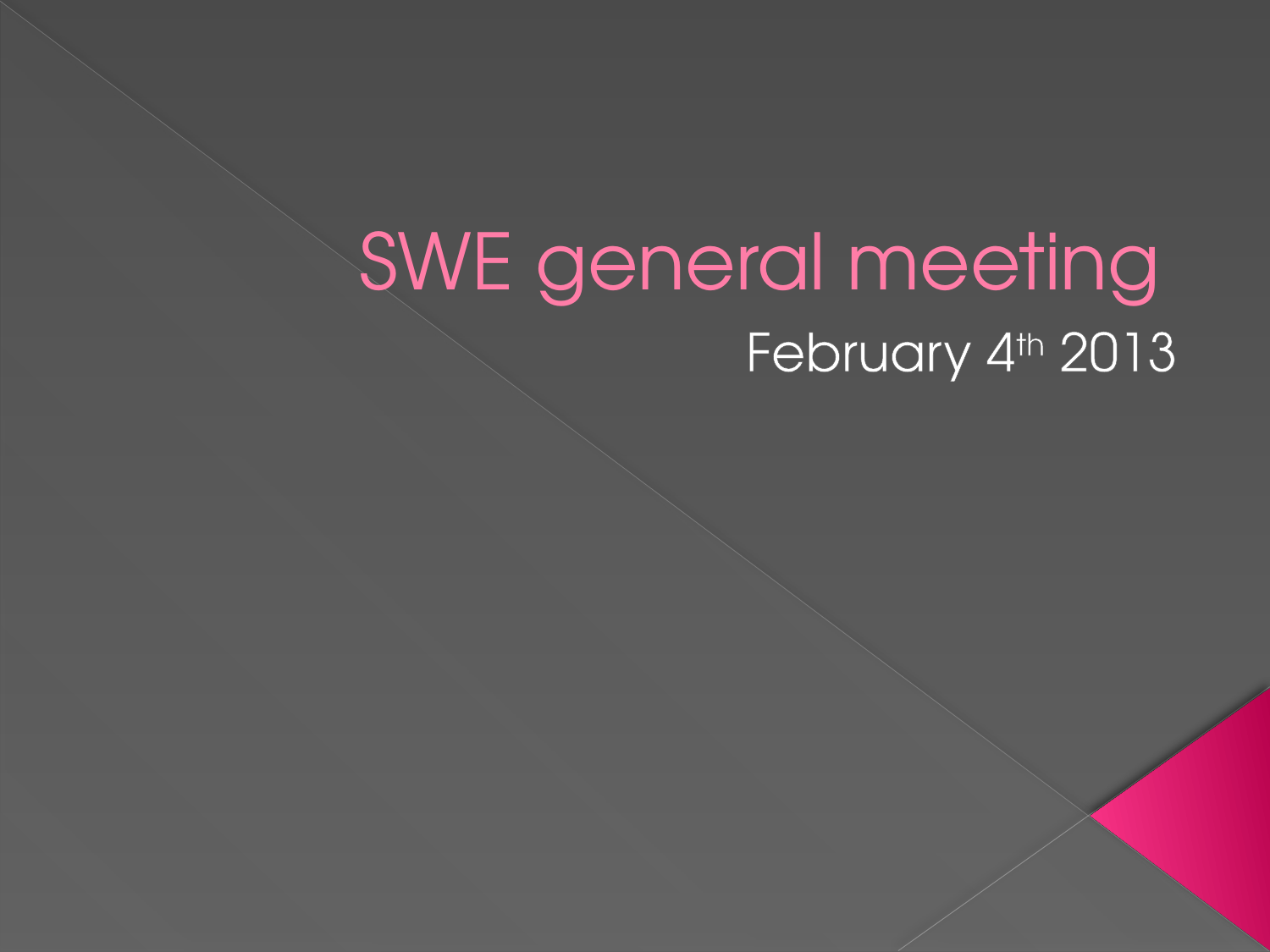

# SWE general meeting
February 4th 2013